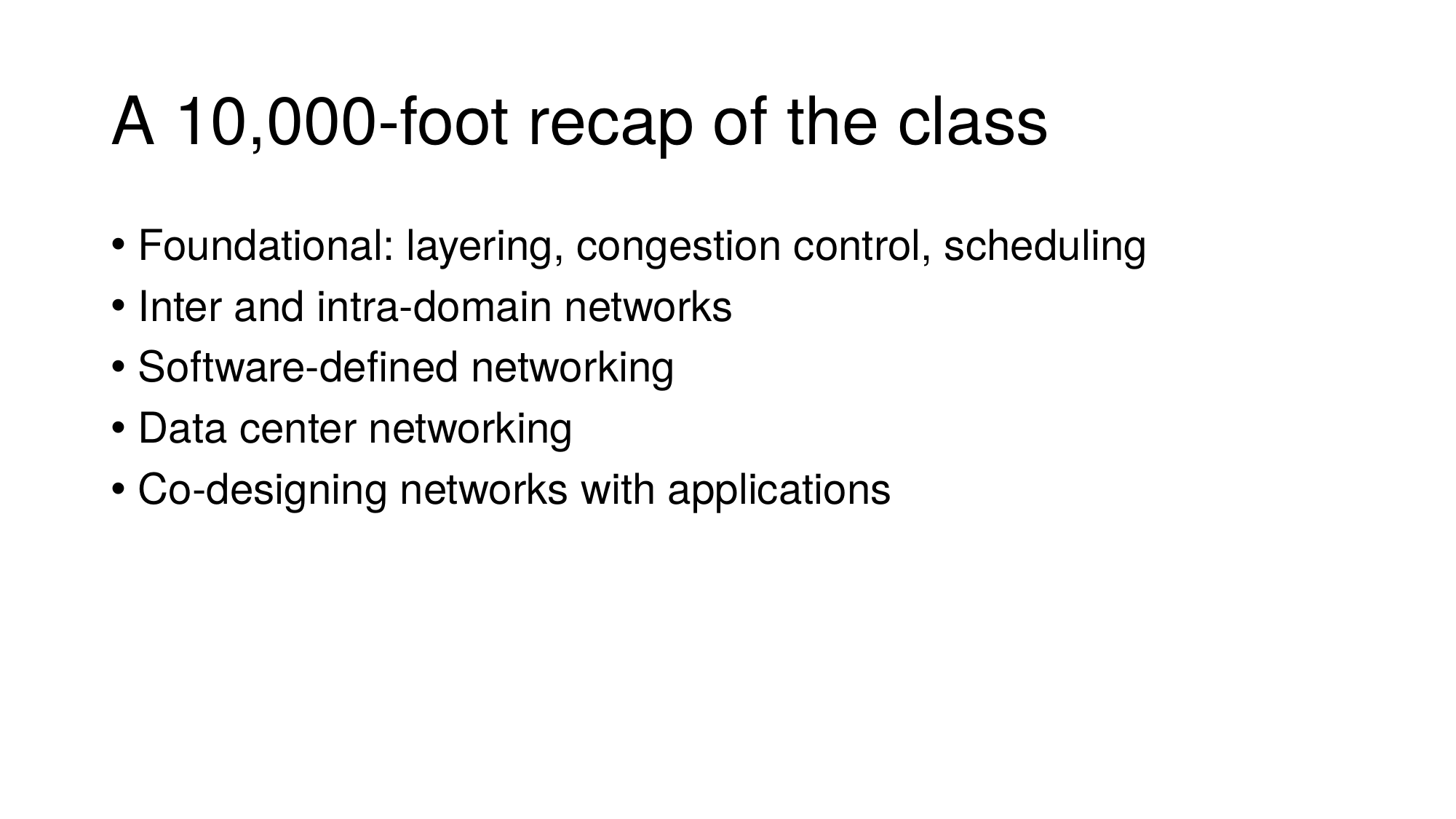

# A 10,000-foot recap of the class
Foundational: layering, congestion control, scheduling
Inter and intra-domain networks
Software-defined networking
Data center networking
Co-designing networks with applications